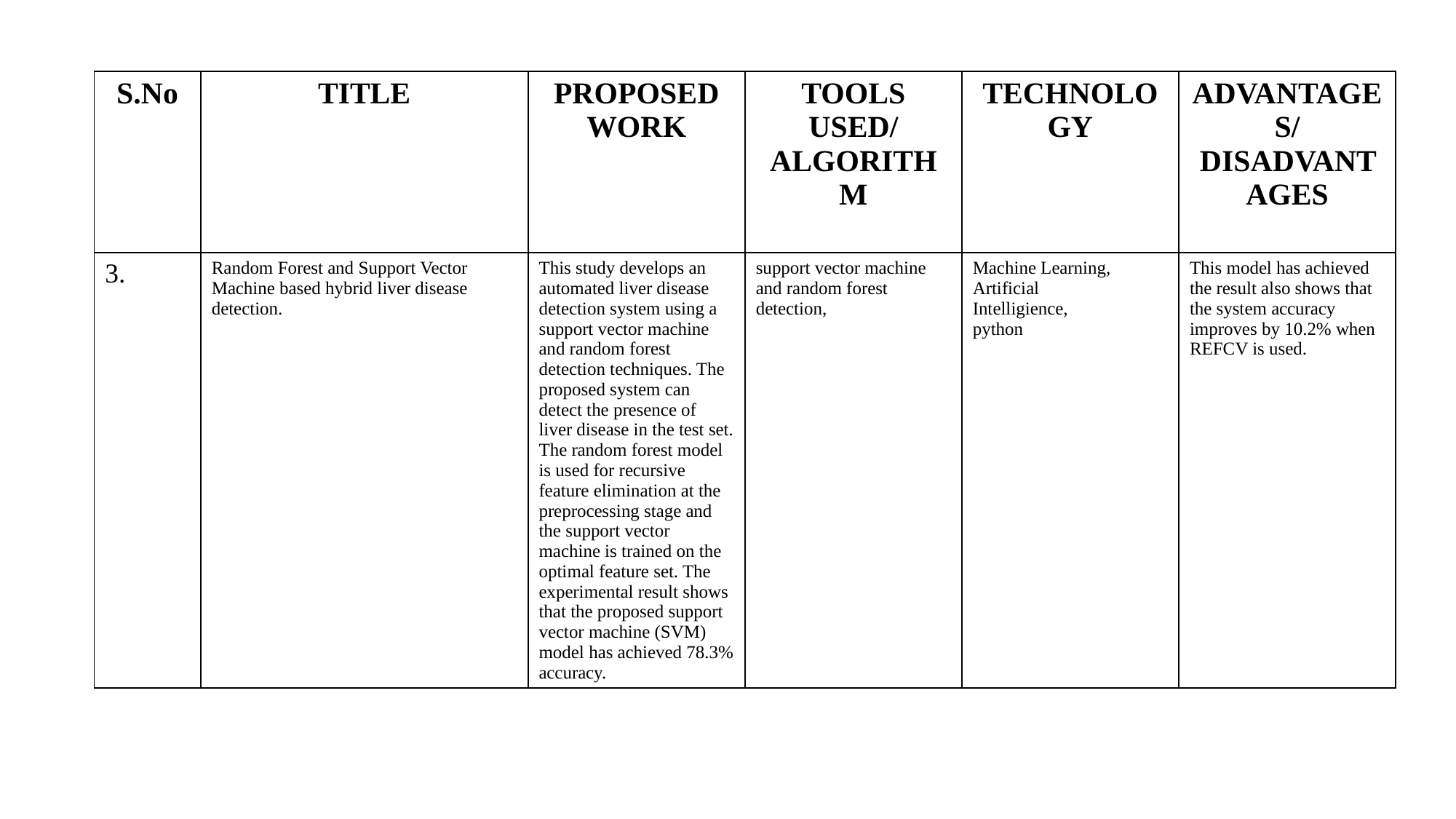

| S.No | TITLE | PROPOSED WORK | TOOLS USED/ ALGORITHM | TECHNOLOGY | ADVANTAGES/ DISADVANTAGES |
| --- | --- | --- | --- | --- | --- |
| 3. | Random Forest and Support Vector Machine based hybrid liver disease detection. | This study develops an automated liver disease detection system using a support vector machine and random forest detection techniques. The proposed system can detect the presence of liver disease in the test set. The random forest model is used for recursive feature elimination at the preprocessing stage and the support vector machine is trained on the optimal feature set. The experimental result shows that the proposed support vector machine (SVM) model has achieved 78.3% accuracy. | support vector machine and random forest detection, | Machine Learning, Artificial Intelligience, python | This model has achieved the result also shows that the system accuracy improves by 10.2% when REFCV is used. |